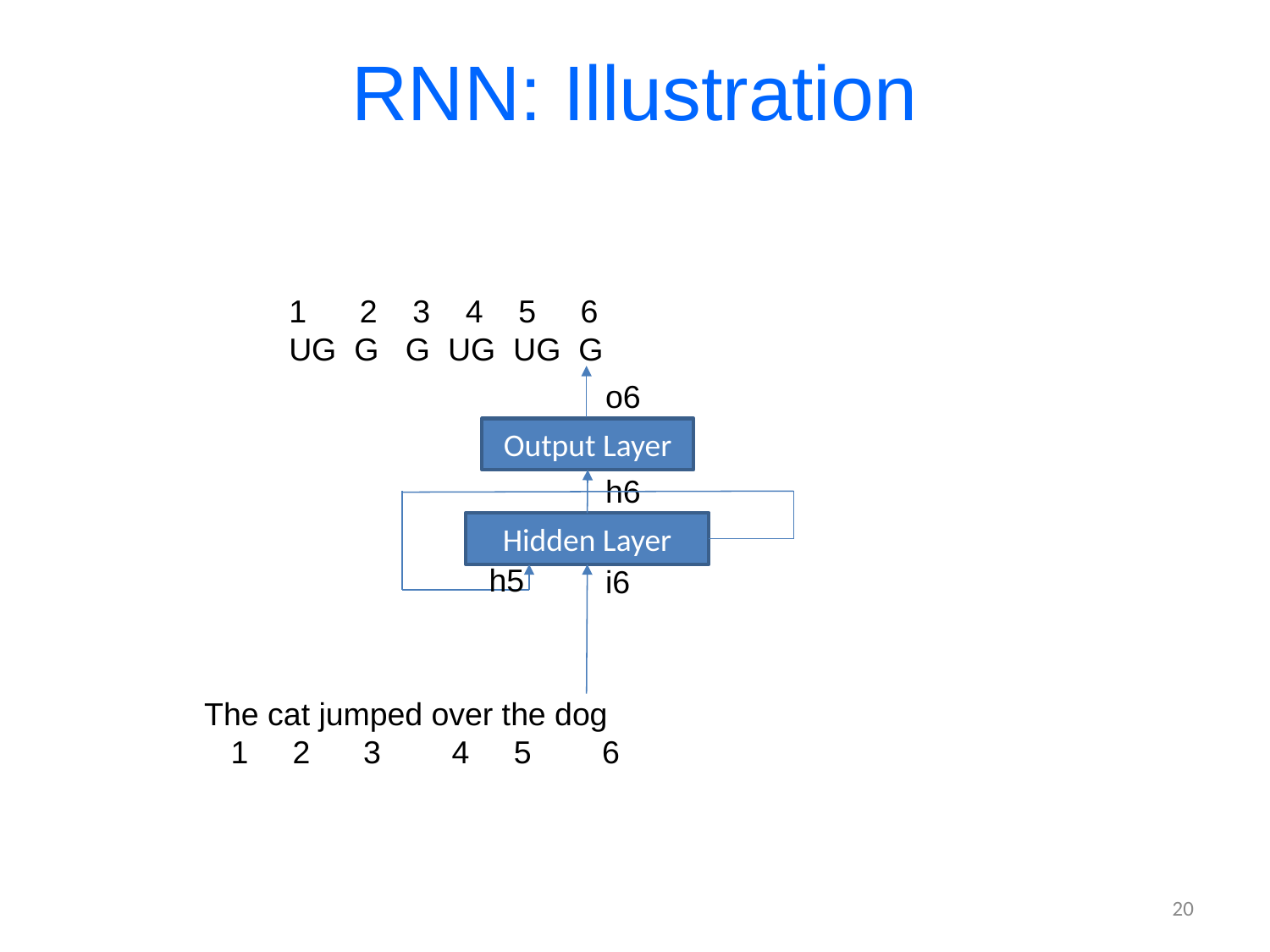

# RNN: Illustration
1      2    3    4    5     6
UG  G   G  UG  UG  G
o6
Output Layer
h6
Hidden Layer
h5
i6
The cat jumped over the dog
   1     2      3        4     5        6
20